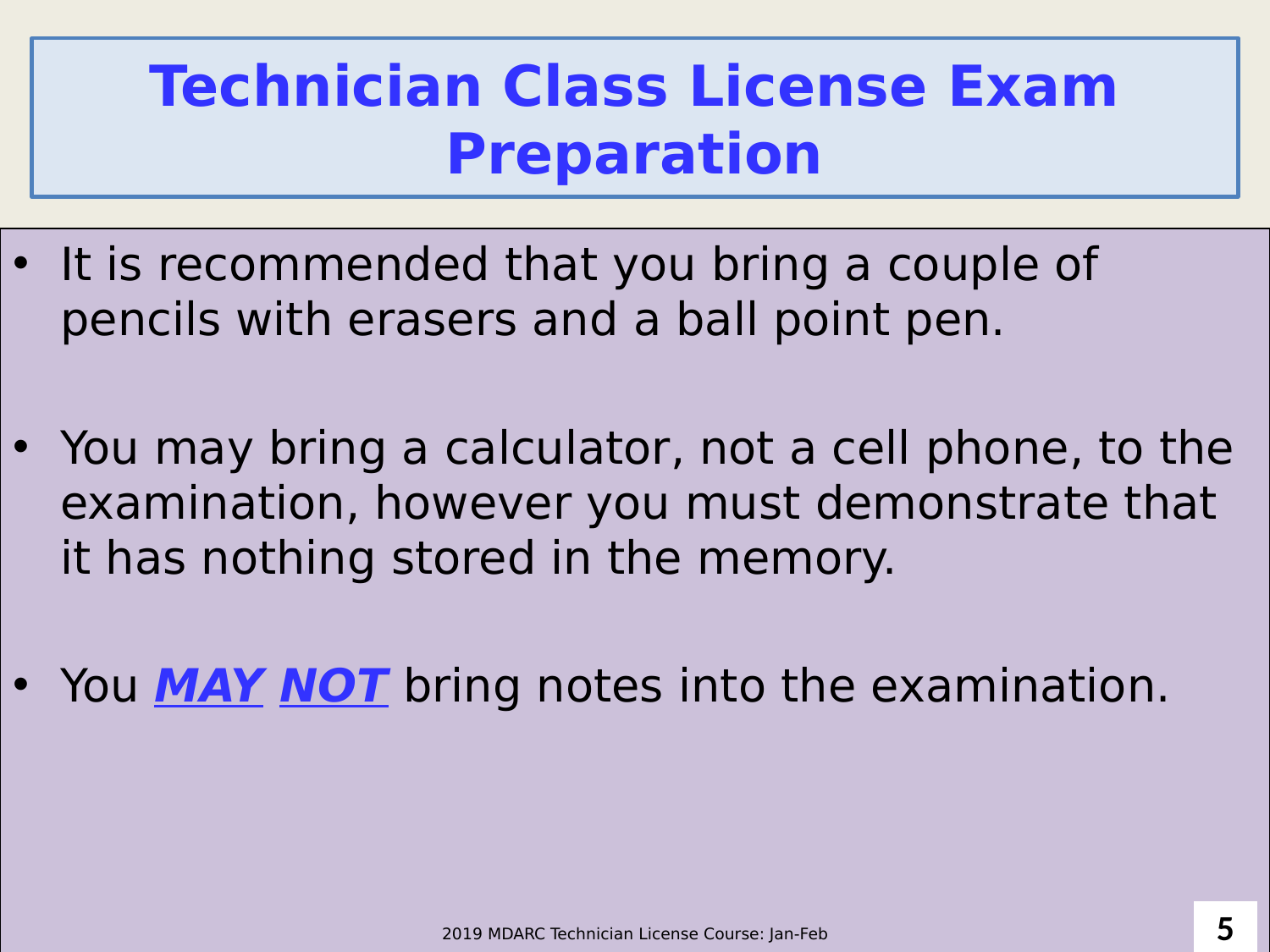

# Technician Class License Exam Preparation
It is recommended that you bring a couple of pencils with erasers and a ball point pen.

You may bring a calculator, not a cell phone, to the examination, however you must demonstrate that it has nothing stored in the memory.

You MAY NOT bring notes into the examination.
5
2019 MDARC Technician License Course: Jan-Feb